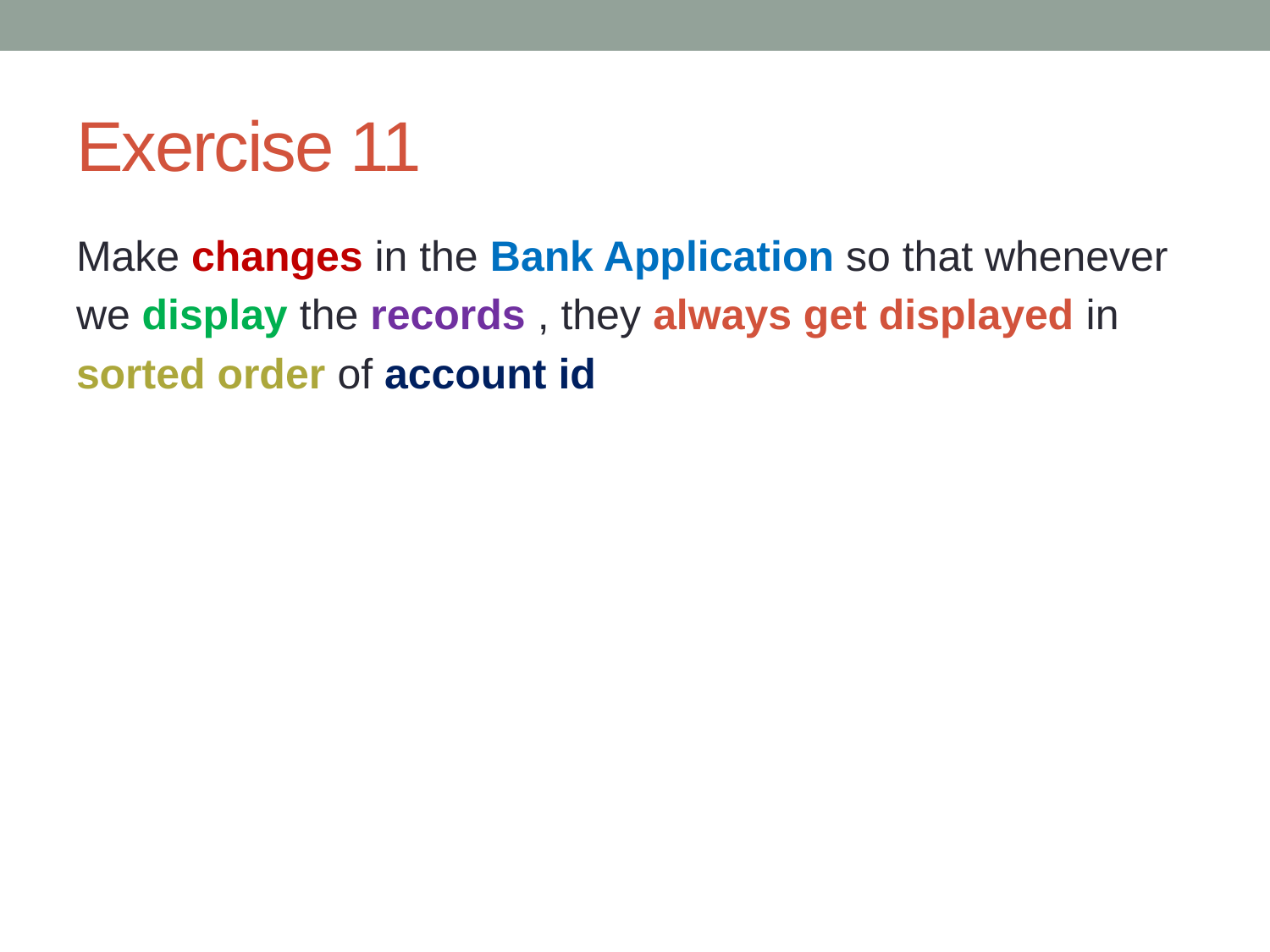

# Exercise 11
Make changes in the Bank Application so that whenever
we display the records , they always get displayed in
sorted order of account id